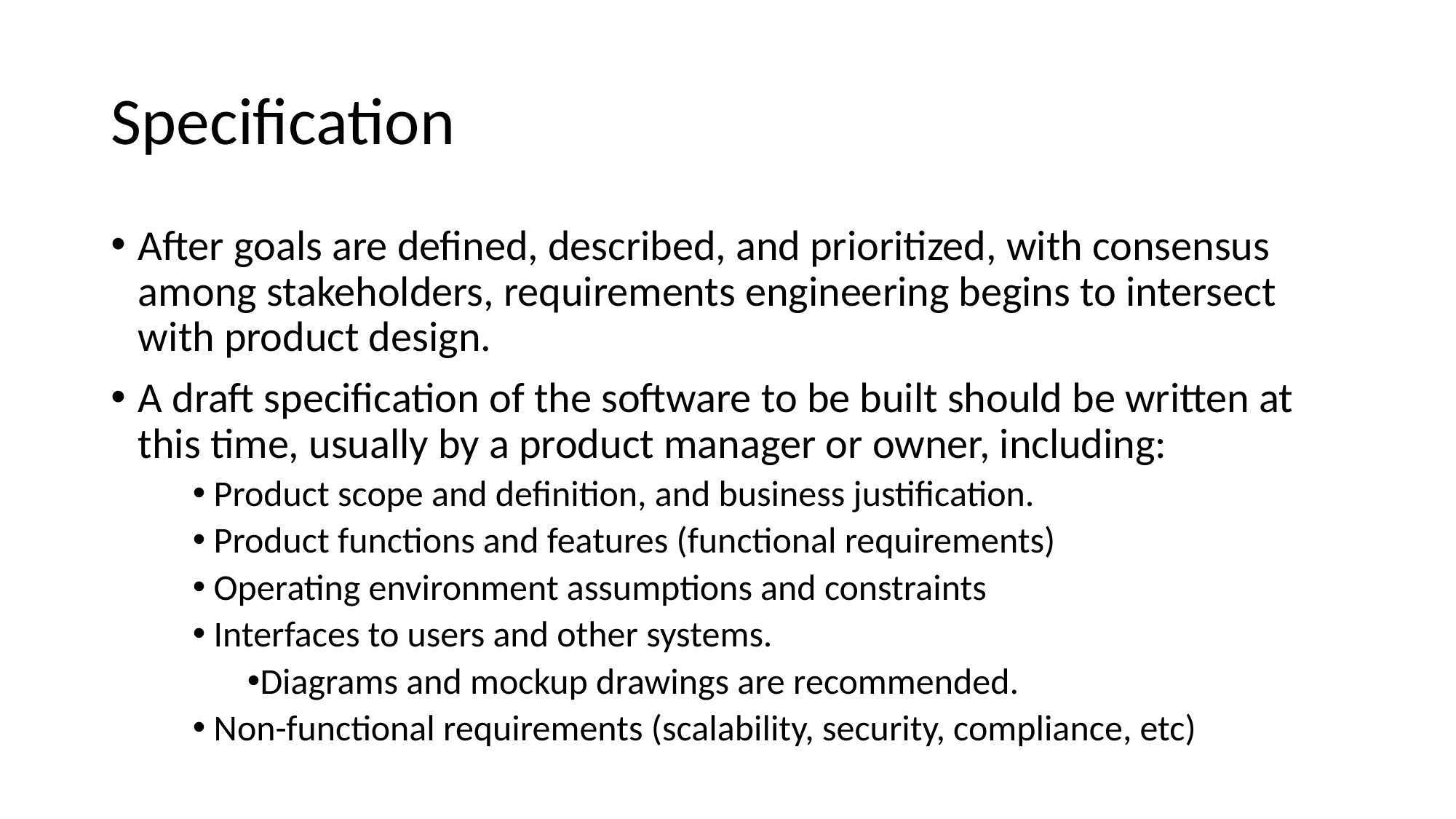

# Specification
After goals are defined, described, and prioritized, with consensus among stakeholders, requirements engineering begins to intersect with product design.
A draft specification of the software to be built should be written at this time, usually by a product manager or owner, including:
 Product scope and definition, and business justification.
 Product functions and features (functional requirements)
 Operating environment assumptions and constraints
 Interfaces to users and other systems.
Diagrams and mockup drawings are recommended.
 Non-functional requirements (scalability, security, compliance, etc)